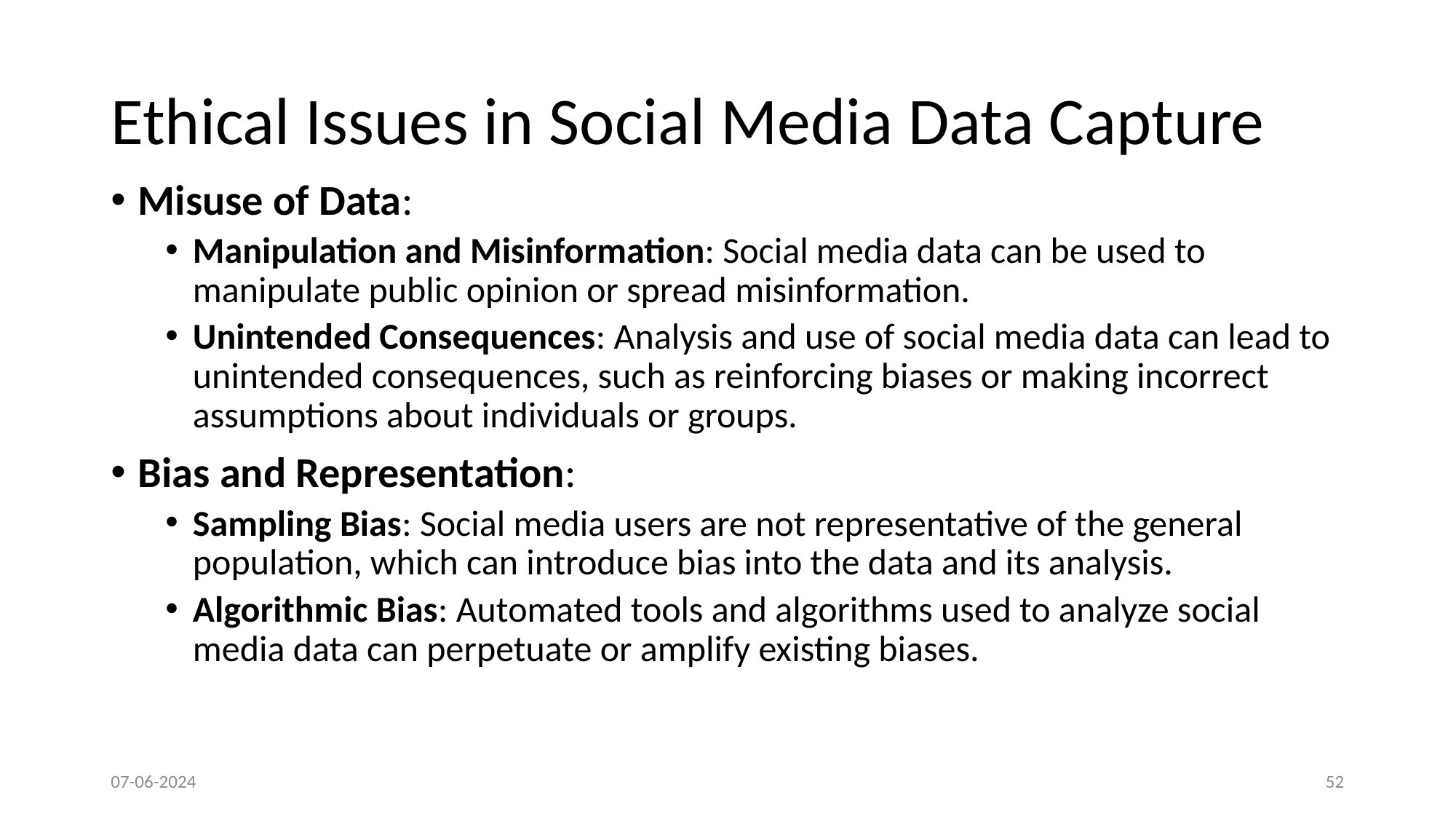

# Ethical Issues in Social Media Data Capture
Misuse of Data:
Manipulation and Misinformation: Social media data can be used to manipulate public opinion or spread misinformation.
Unintended Consequences: Analysis and use of social media data can lead to unintended consequences, such as reinforcing biases or making incorrect assumptions about individuals or groups.
Bias and Representation:
Sampling Bias: Social media users are not representative of the general population, which can introduce bias into the data and its analysis.
Algorithmic Bias: Automated tools and algorithms used to analyze social media data can perpetuate or amplify existing biases.

07-06-2024
52